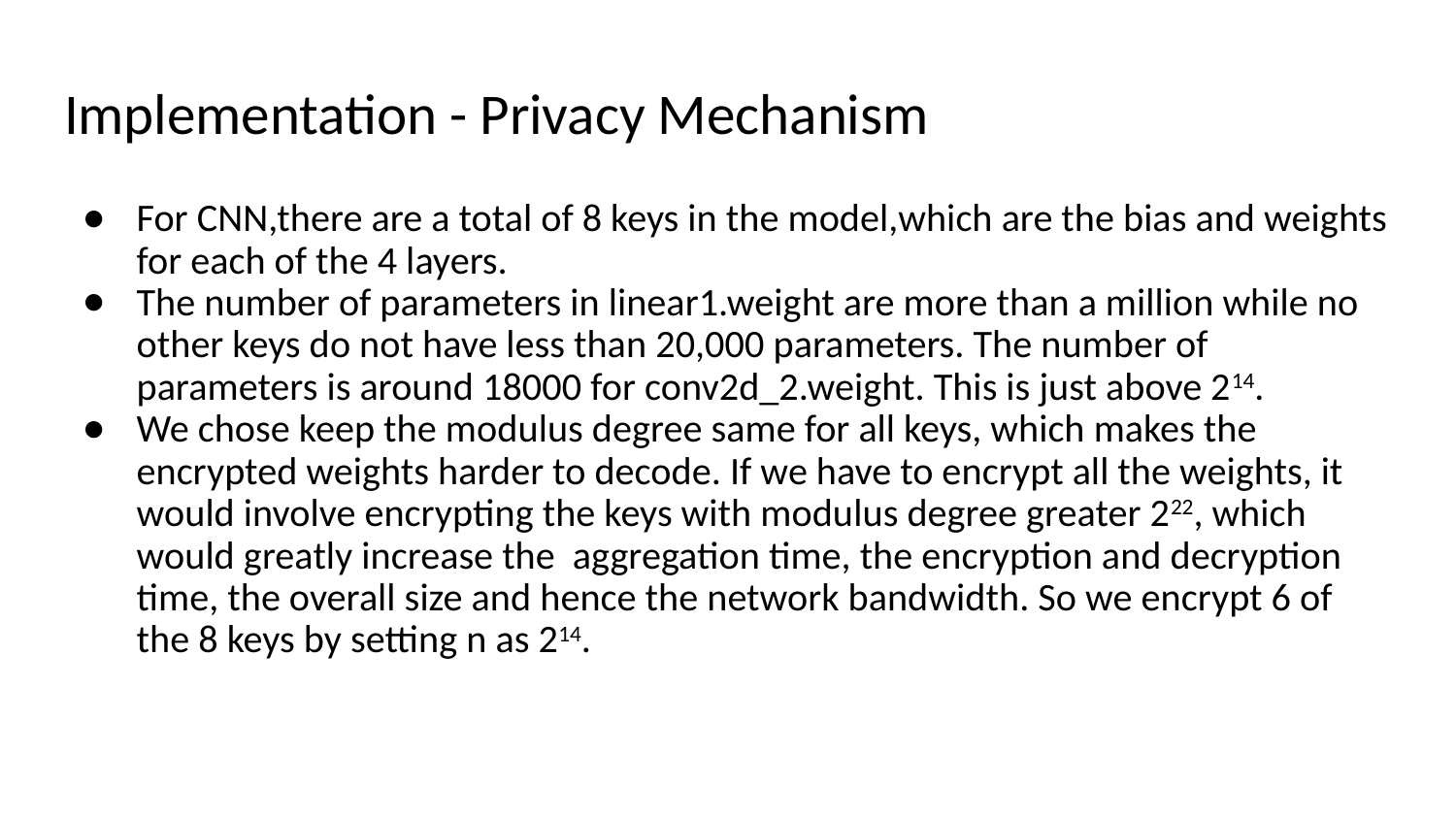

# Implementation - Privacy Mechanism

For CNN,there are a total of 8 keys in the model,which are the bias and weights for each of the 4 layers.
The number of parameters in linear1.weight are more than a million while no other keys do not have less than 20,000 parameters. The number of parameters is around 18000 for conv2d_2.weight. This is just above 214.
We chose keep the modulus degree same for all keys, which makes the encrypted weights harder to decode. If we have to encrypt all the weights, it would involve encrypting the keys with modulus degree greater 222, which would greatly increase the  aggregation time, the encryption and decryption time, the overall size and hence the network bandwidth. So we encrypt 6 of the 8 keys by setting n as 214.